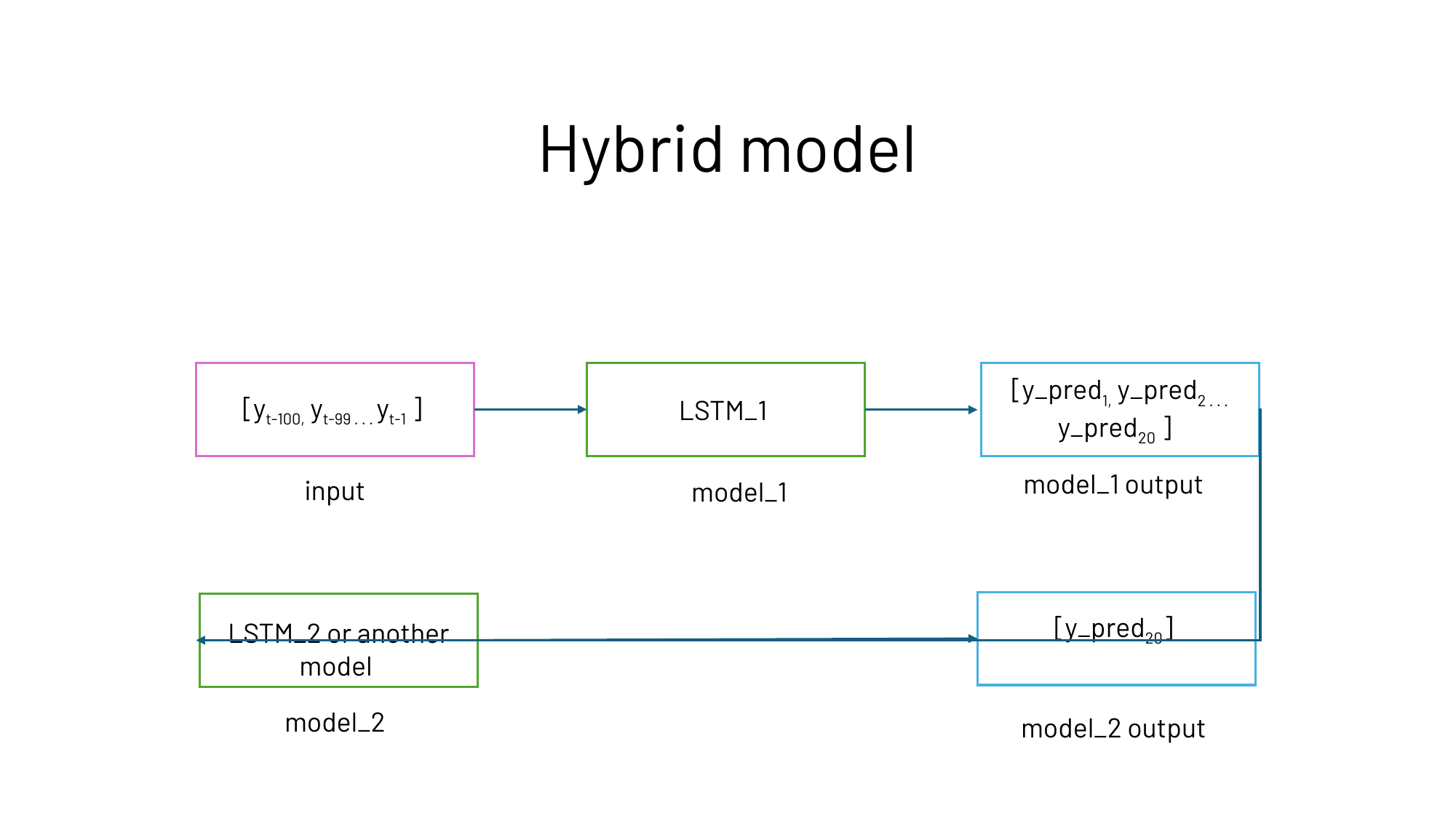

Hybrid model
[yt-100, yt-99 . . . yt-1 ]
LSTM_1
[y_pred1, y_pred2 . . . y_pred20 ]
model_1 output
input
model_1
[y_pred20]

LSTM_2 or another model
model_2
model_2 output